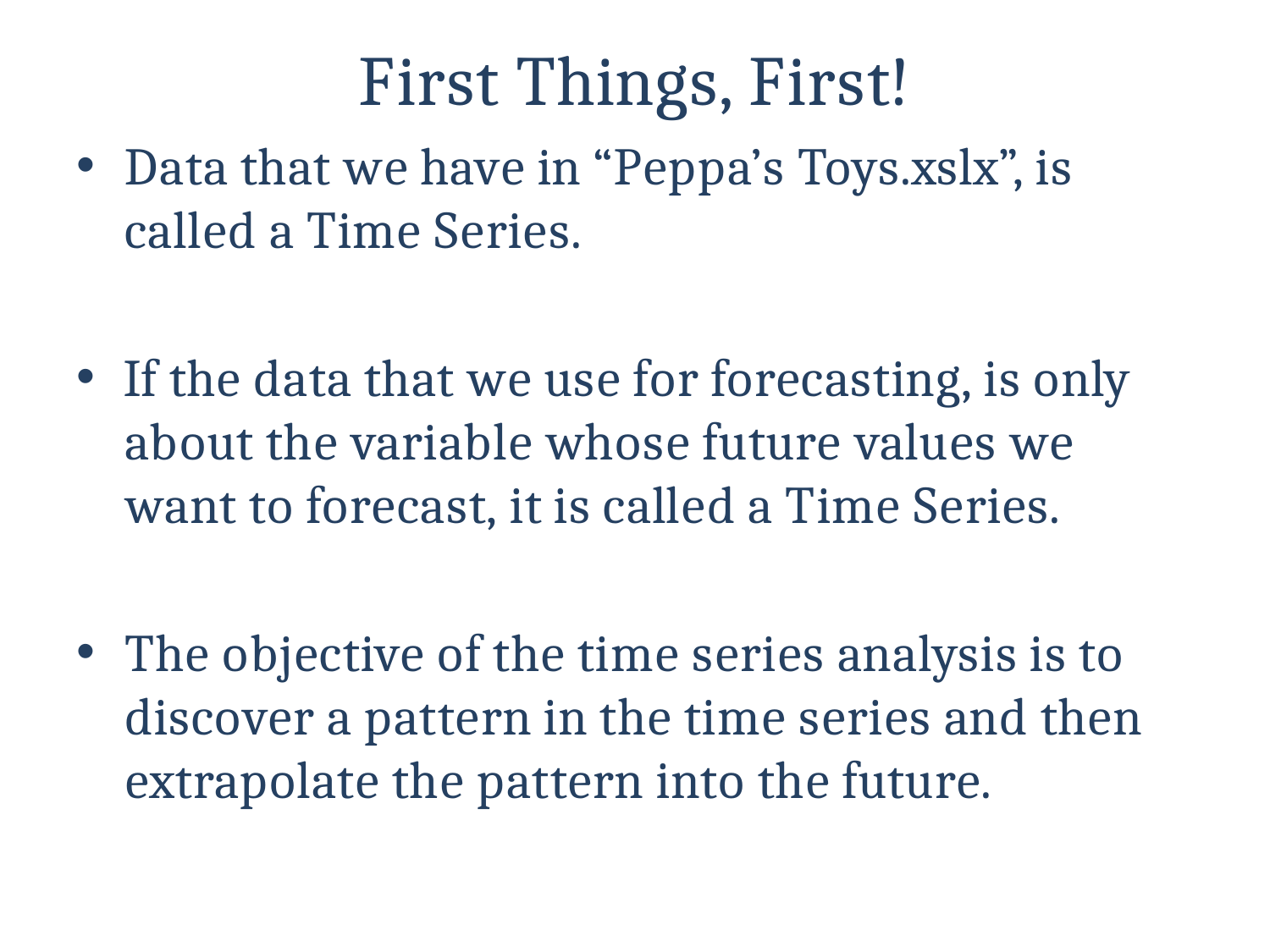

# First Things, First!
Data that we have in “Peppa’s Toys.xslx”, is called a Time Series.

If the data that we use for forecasting, is only about the variable whose future values we want to forecast, it is called a Time Series.

The objective of the time series analysis is to discover a pattern in the time series and then extrapolate the pattern into the future.